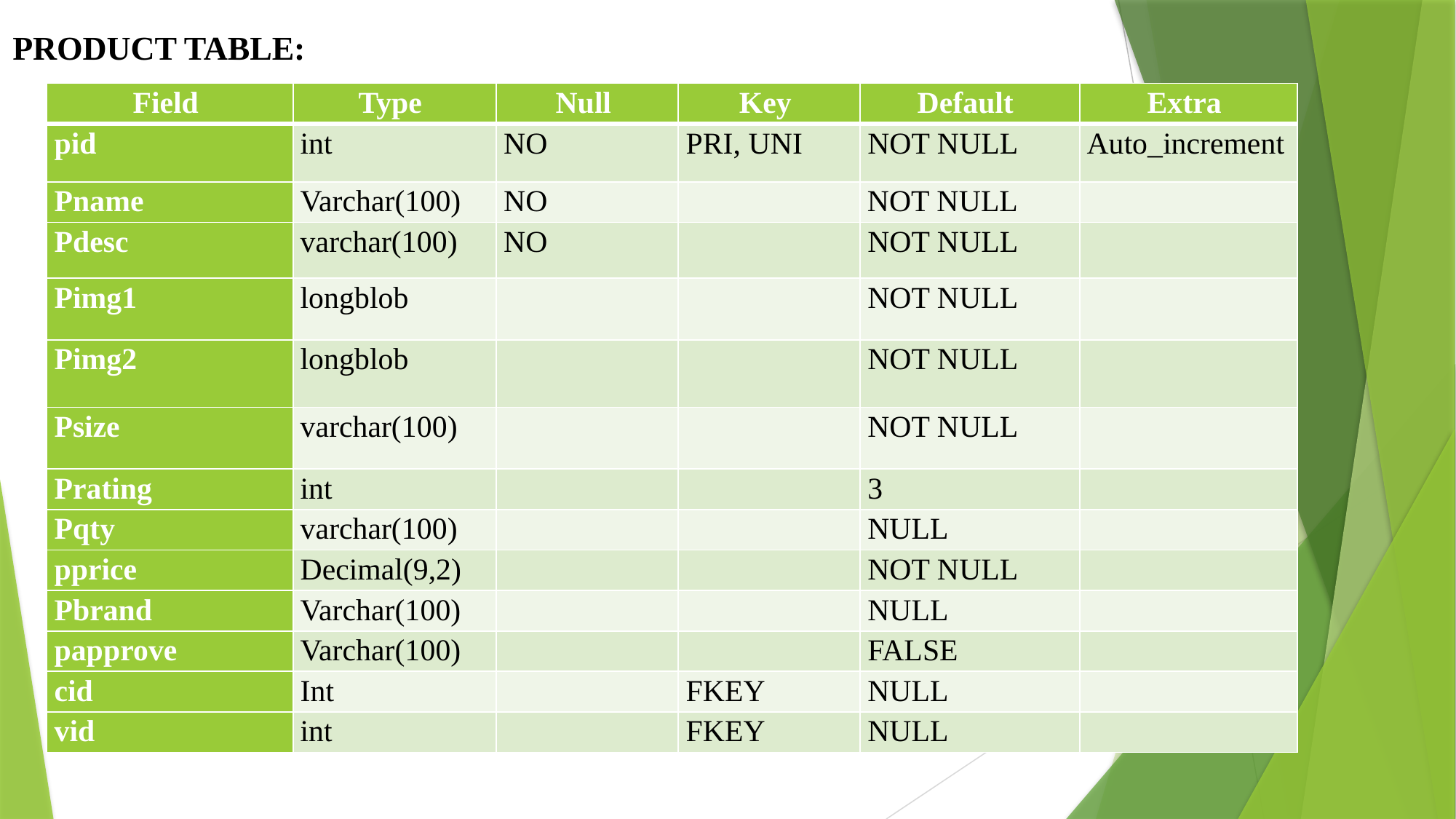

PRODUCT TABLE:

| Field | Type | Null | Key | Default | Extra |
| --- | --- | --- | --- | --- | --- |
| pid | int | NO | PRI, UNI | NOT NULL | Auto\_increment |
| Pname | Varchar(100) | NO |  |  |  |
| Pdesc | varchar(100) | NO |  | NOT NULL |  |
| Pimg1 | longblob |  |  | NOT NULL |  |
| Pimg2 | longblob |  |  | NOT NULL |  |
| Psize | varchar(100) |  |  | NOT NULL |  |
| Prating | int |  |  | 3 |  |
| Pqty | varchar(100) |  |  | NULL |  |
| pprice | Decimal(9,2) |  |  | NOT NULL |  |
| Pbrand | Varchar(100) |  |  | NULL |  |
| papprove | Varchar(100) |  |  | FALSE |  |
| cid | Int |  | FKEY | NULL |  |
| vid | int |  | FKEY | NULL |  |
NOT NULL